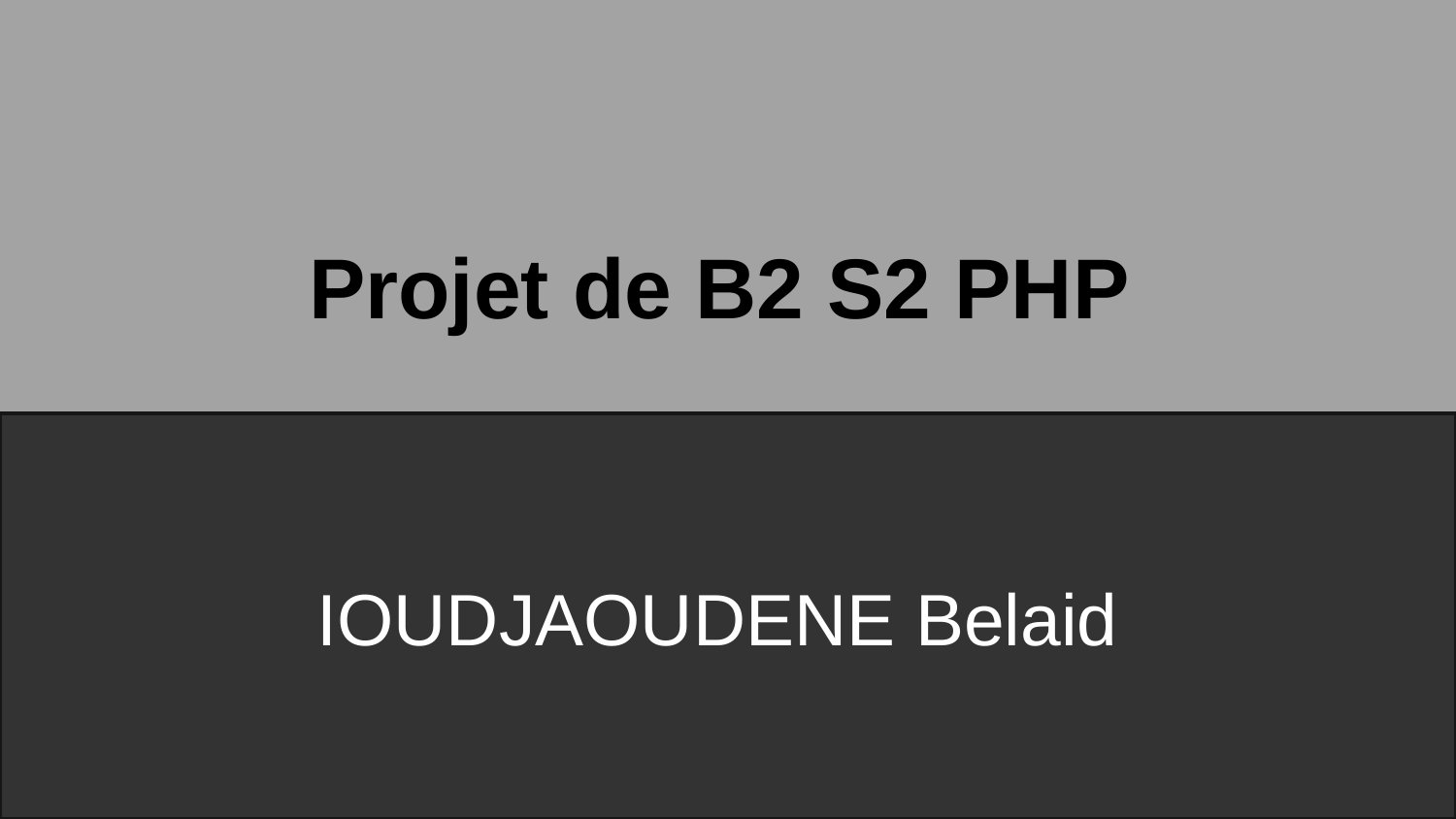

# Projet de B2 S2 PHP
IOUDJAOUDENE Belaid